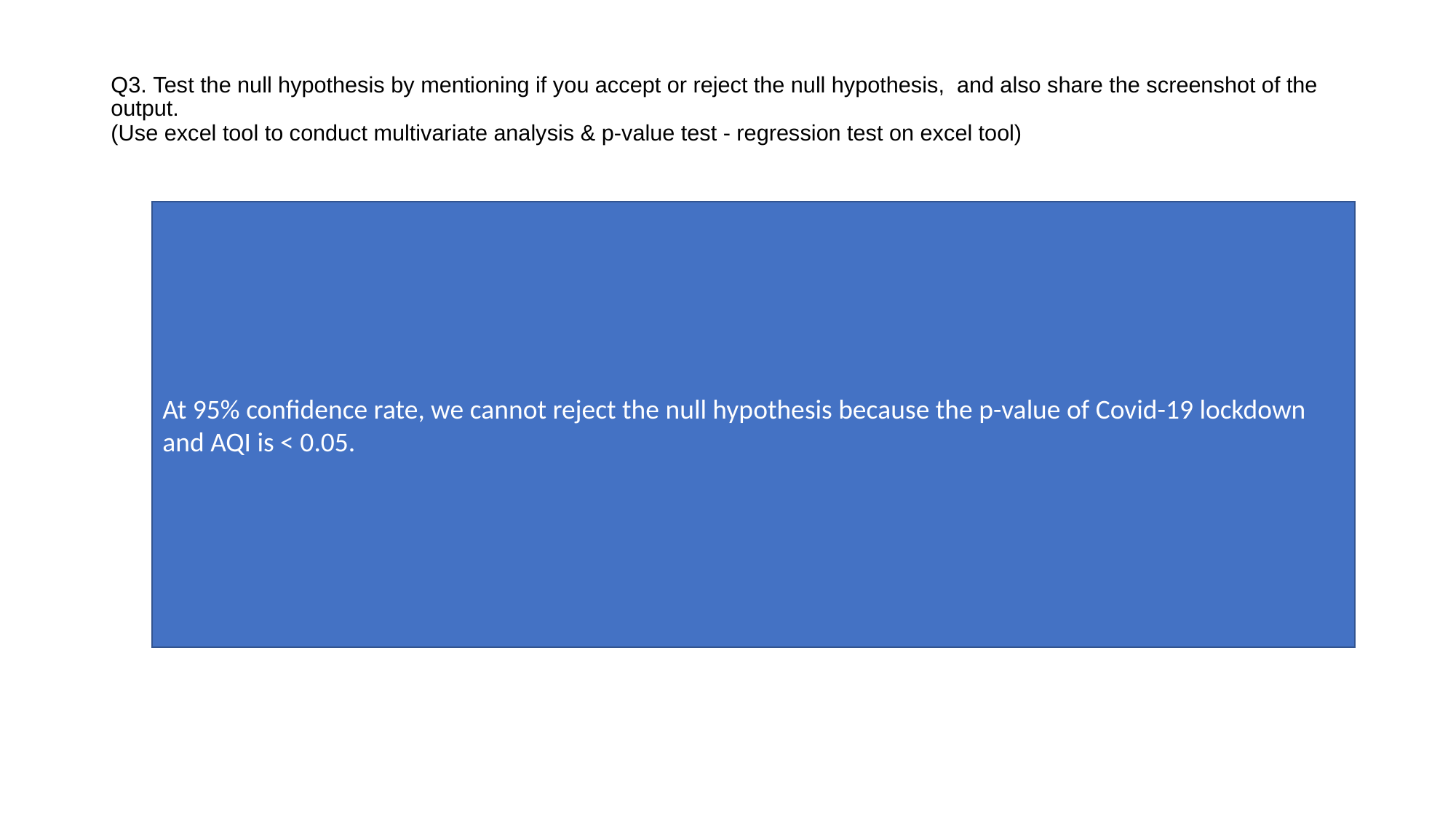

# Q3. Test the null hypothesis by mentioning if you accept or reject the null hypothesis,  and also share the screenshot of the output. (Use excel tool to conduct multivariate analysis & p-value test - regression test on excel tool)
At 95% confidence rate, we cannot reject the null hypothesis because the p-value of Covid-19 lockdown and AQI is < 0.05.